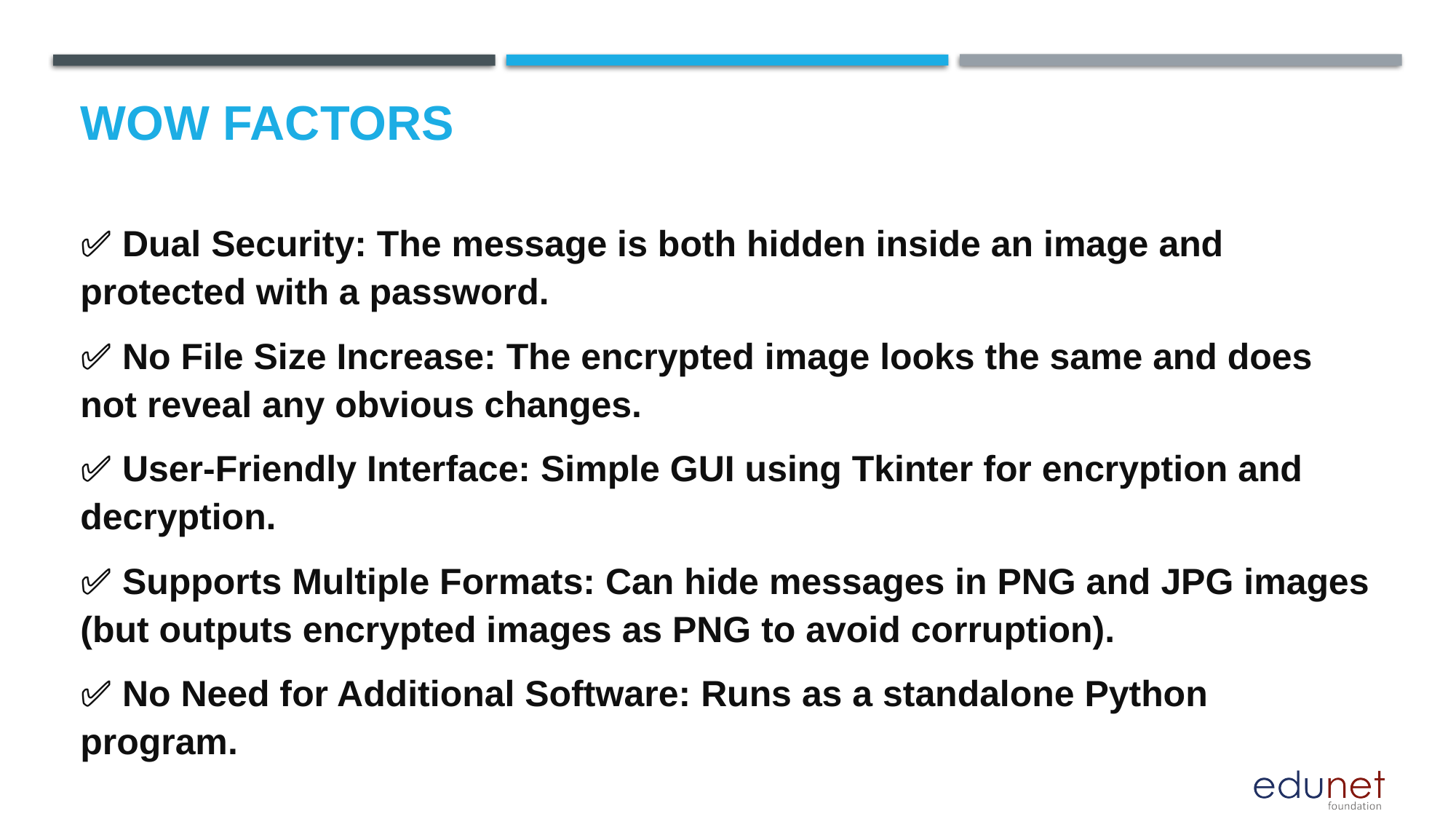

# Wow factors
✅ Dual Security: The message is both hidden inside an image and protected with a password.
✅ No File Size Increase: The encrypted image looks the same and does not reveal any obvious changes.
✅ User-Friendly Interface: Simple GUI using Tkinter for encryption and decryption.
✅ Supports Multiple Formats: Can hide messages in PNG and JPG images (but outputs encrypted images as PNG to avoid corruption).
✅ No Need for Additional Software: Runs as a standalone Python program.